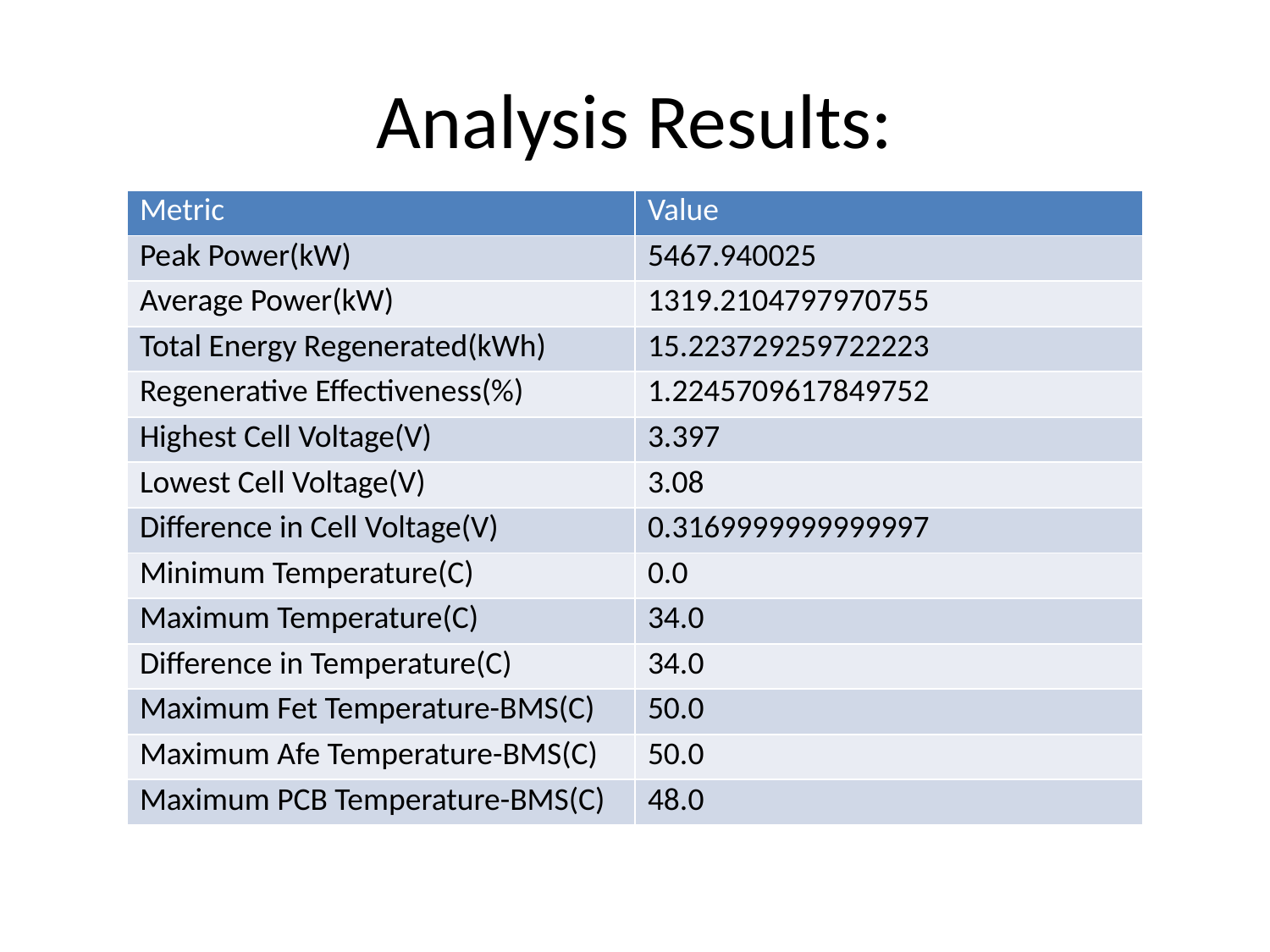

# Analysis Results:
| Metric | Value |
| --- | --- |
| Peak Power(kW) | 5467.940025 |
| Average Power(kW) | 1319.2104797970755 |
| Total Energy Regenerated(kWh) | 15.223729259722223 |
| Regenerative Effectiveness(%) | 1.2245709617849752 |
| Highest Cell Voltage(V) | 3.397 |
| Lowest Cell Voltage(V) | 3.08 |
| Difference in Cell Voltage(V) | 0.3169999999999997 |
| Minimum Temperature(C) | 0.0 |
| Maximum Temperature(C) | 34.0 |
| Difference in Temperature(C) | 34.0 |
| Maximum Fet Temperature-BMS(C) | 50.0 |
| Maximum Afe Temperature-BMS(C) | 50.0 |
| Maximum PCB Temperature-BMS(C) | 48.0 |